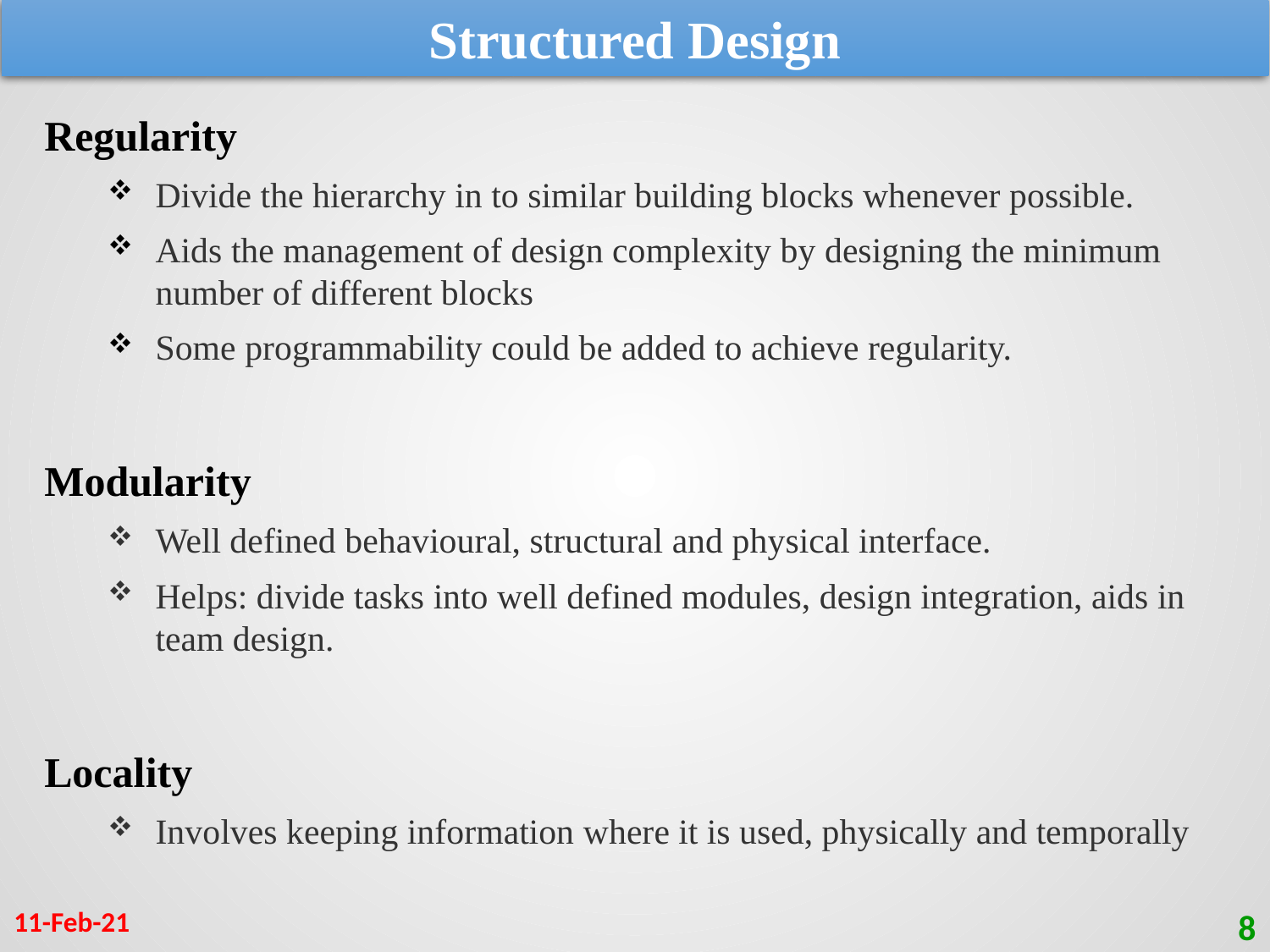

Structured Design
Regularity
Divide the hierarchy in to similar building blocks whenever possible.
Aids the management of design complexity by designing the minimum number of different blocks
Some programmability could be added to achieve regularity.

Modularity
Well defined behavioural, structural and physical interface.
Helps: divide tasks into well defined modules, design integration, aids in team design.

Locality
Involves keeping information where it is used, physically and temporally
11-Feb-21
8